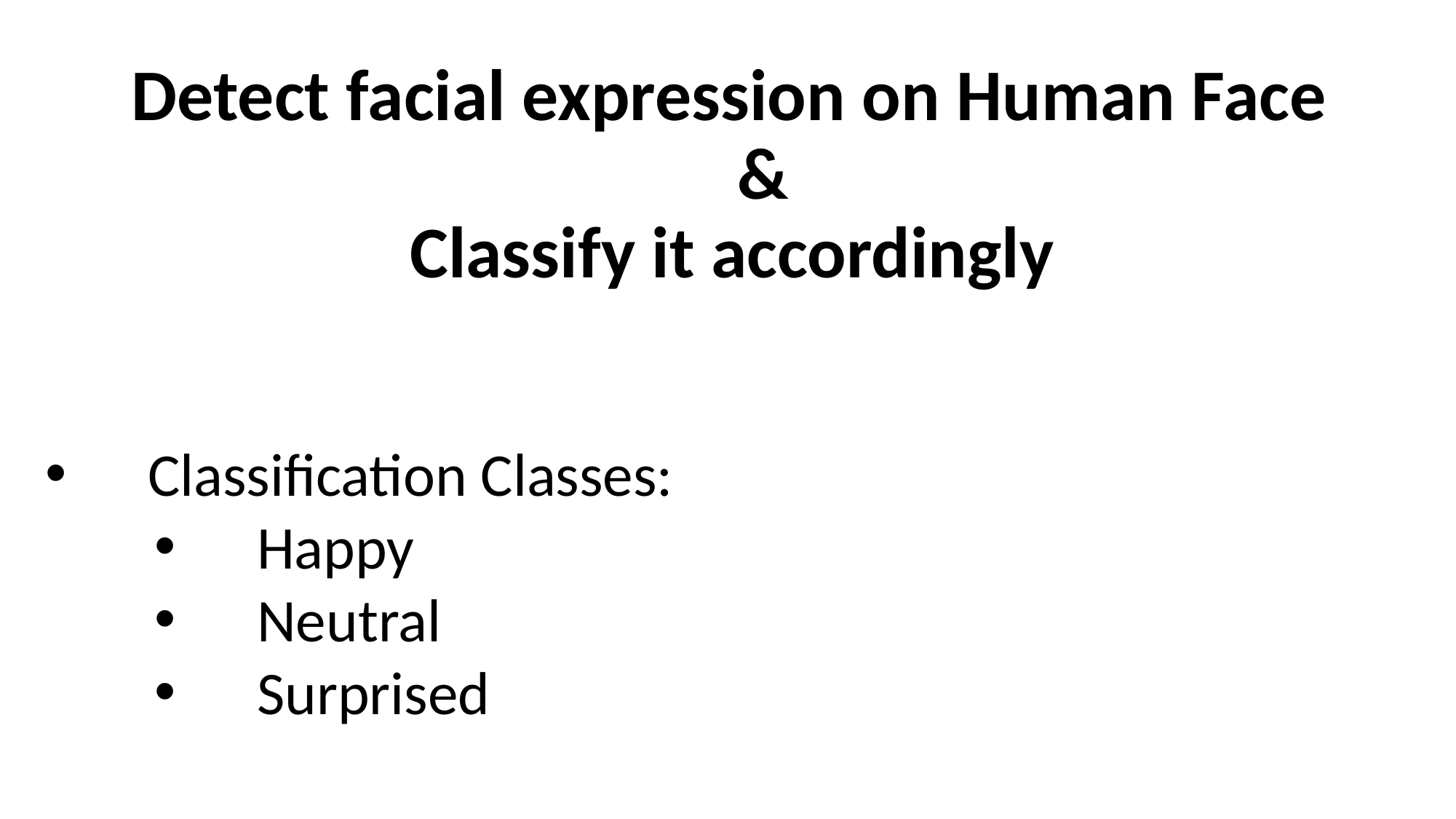

# Detect facial expression on Human Face & Classify it accordingly
Classification Classes:
Happy
Neutral
Surprised